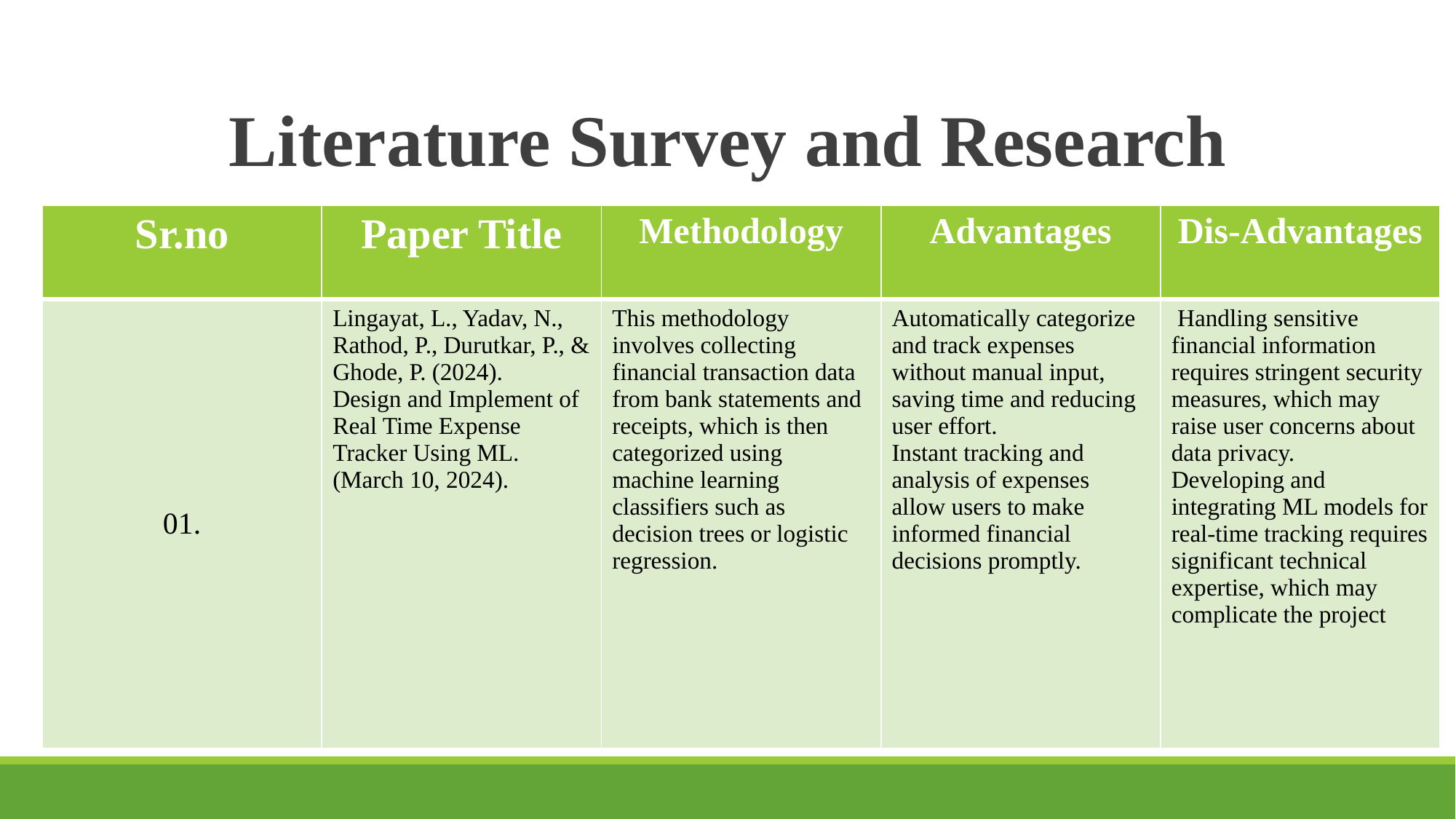

# Literature Survey and Research
| Sr.no | Paper Title | Methodology | Advantages | Dis-Advantages |
| --- | --- | --- | --- | --- |
| 01. | Lingayat, L., Yadav, N., Rathod, P., Durutkar, P., & Ghode, P. (2024). Design and Implement of Real Time Expense Tracker Using ML. (March 10, 2024). | This methodology involves collecting financial transaction data from bank statements and receipts, which is then categorized using machine learning classifiers such as decision trees or logistic regression. | Automatically categorize and track expenses without manual input, saving time and reducing user effort. Instant tracking and analysis of expenses allow users to make informed financial decisions promptly. | Handling sensitive financial information requires stringent security measures, which may raise user concerns about data privacy. Developing and integrating ML models for real-time tracking requires significant technical expertise, which may complicate the project |